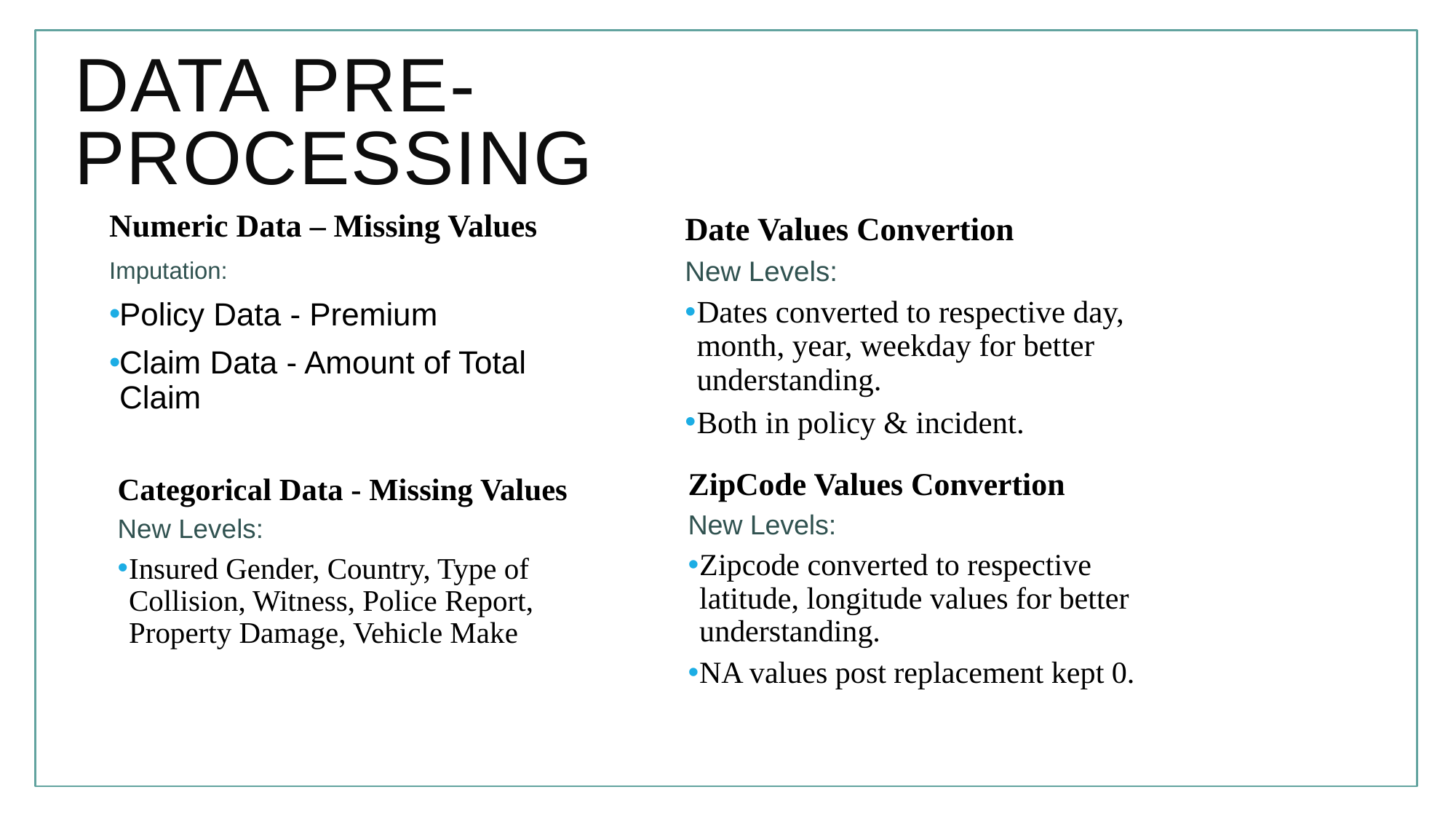

# Data Pre-Processing
Numeric Data – Missing Values
Imputation:
Policy Data - Premium
Claim Data - Amount of Total Claim
Date Values Convertion
New Levels:
Dates converted to respective day, month, year, weekday for better understanding.
Both in policy & incident.
ZipCode Values Convertion
New Levels:
Zipcode converted to respective latitude, longitude values for better understanding.
NA values post replacement kept 0.
Categorical Data - Missing Values
New Levels:
Insured Gender, Country, Type of Collision, Witness, Police Report, Property Damage, Vehicle Make